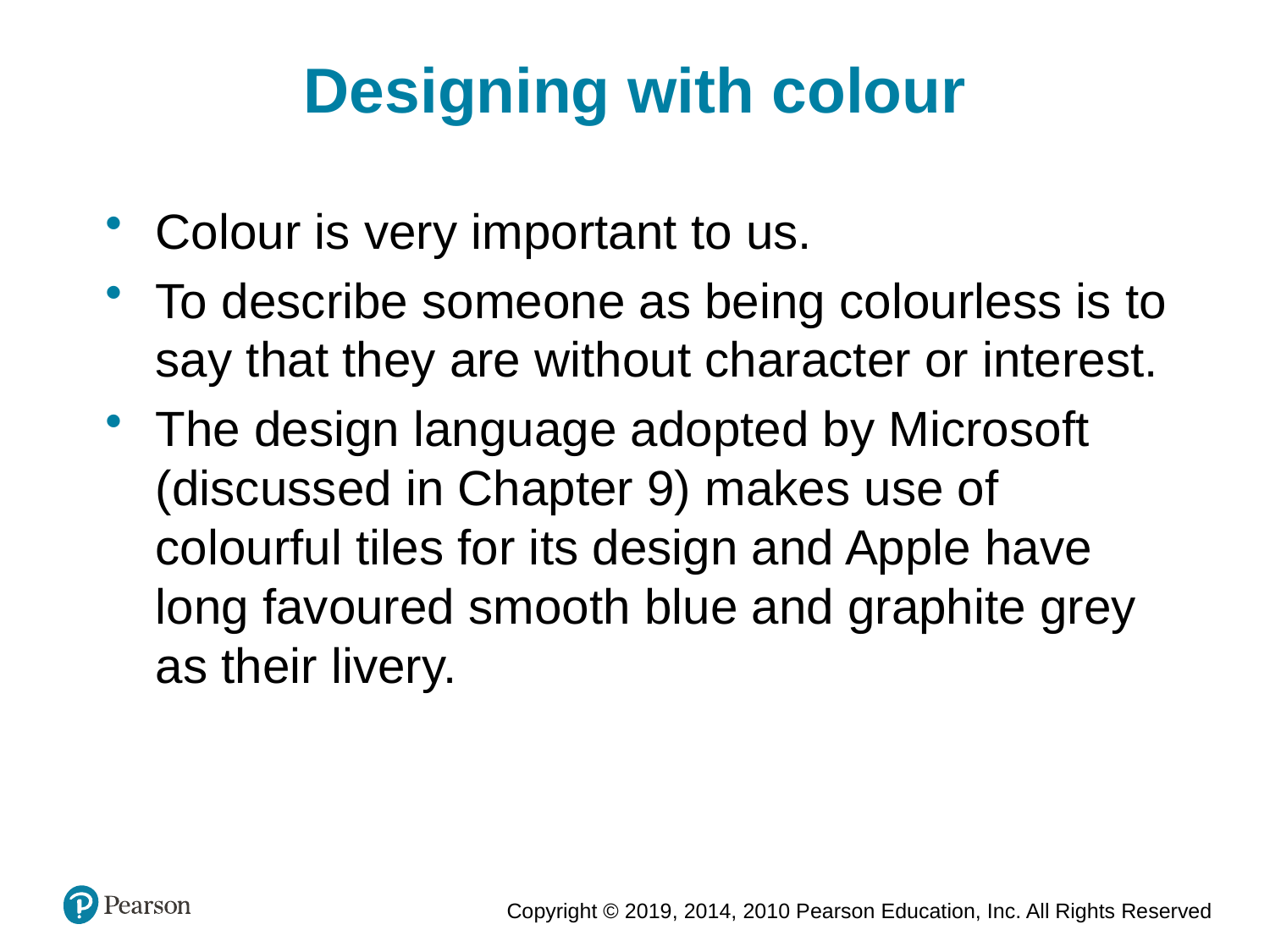

Designing with colour
Colour is very important to us.
To describe someone as being colourless is to say that they are without character or interest.
The design language adopted by Microsoft (discussed in Chapter 9) makes use of colourful tiles for its design and Apple have long favoured smooth blue and graphite grey as their livery.